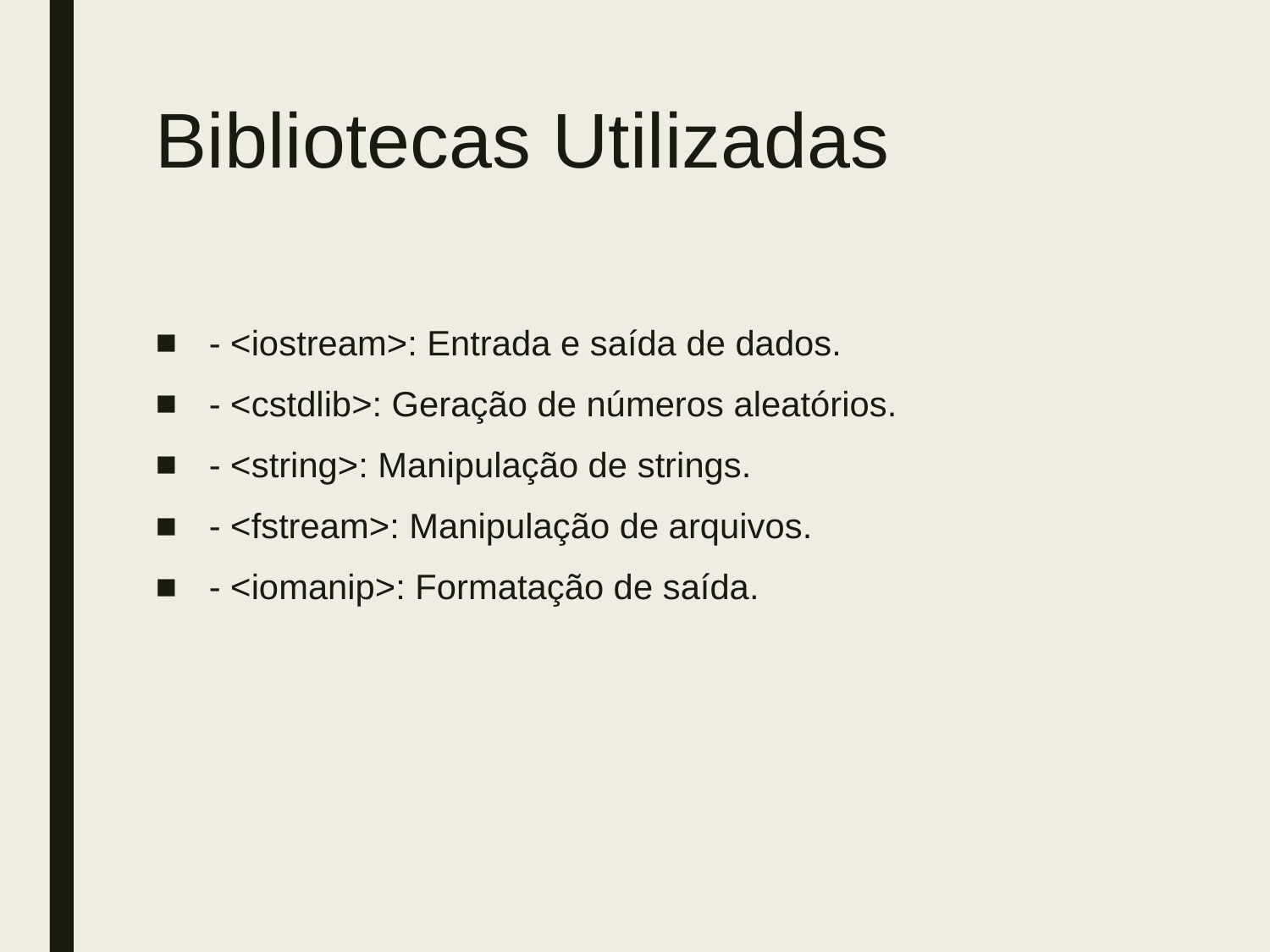

# Bibliotecas Utilizadas
- <iostream>: Entrada e saída de dados.
- <cstdlib>: Geração de números aleatórios.
- <string>: Manipulação de strings.
- <fstream>: Manipulação de arquivos.
- <iomanip>: Formatação de saída.